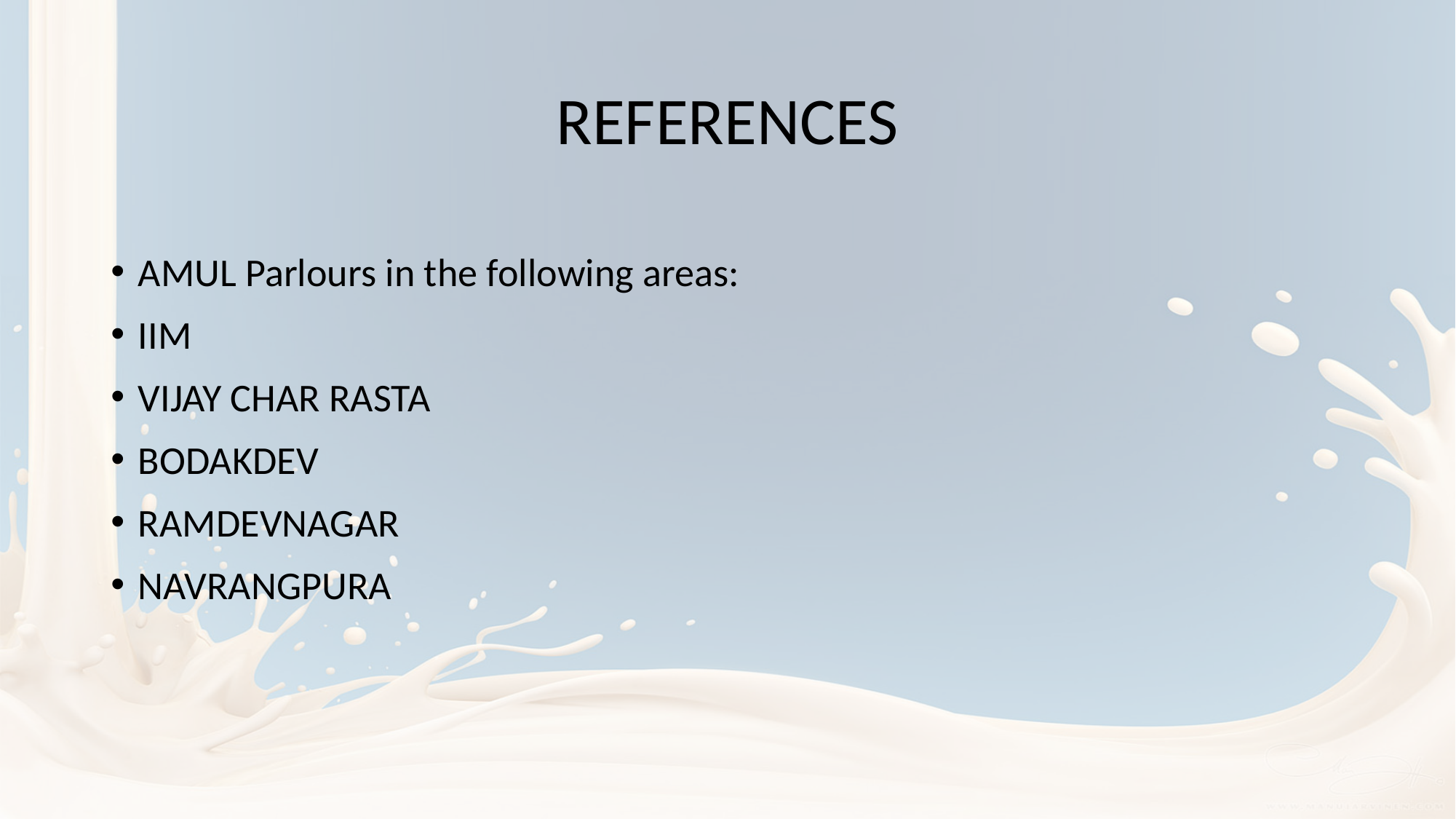

# REFERENCES
AMUL Parlours in the following areas:
IIM
VIJAY CHAR RASTA
BODAKDEV
RAMDEVNAGAR
NAVRANGPURA